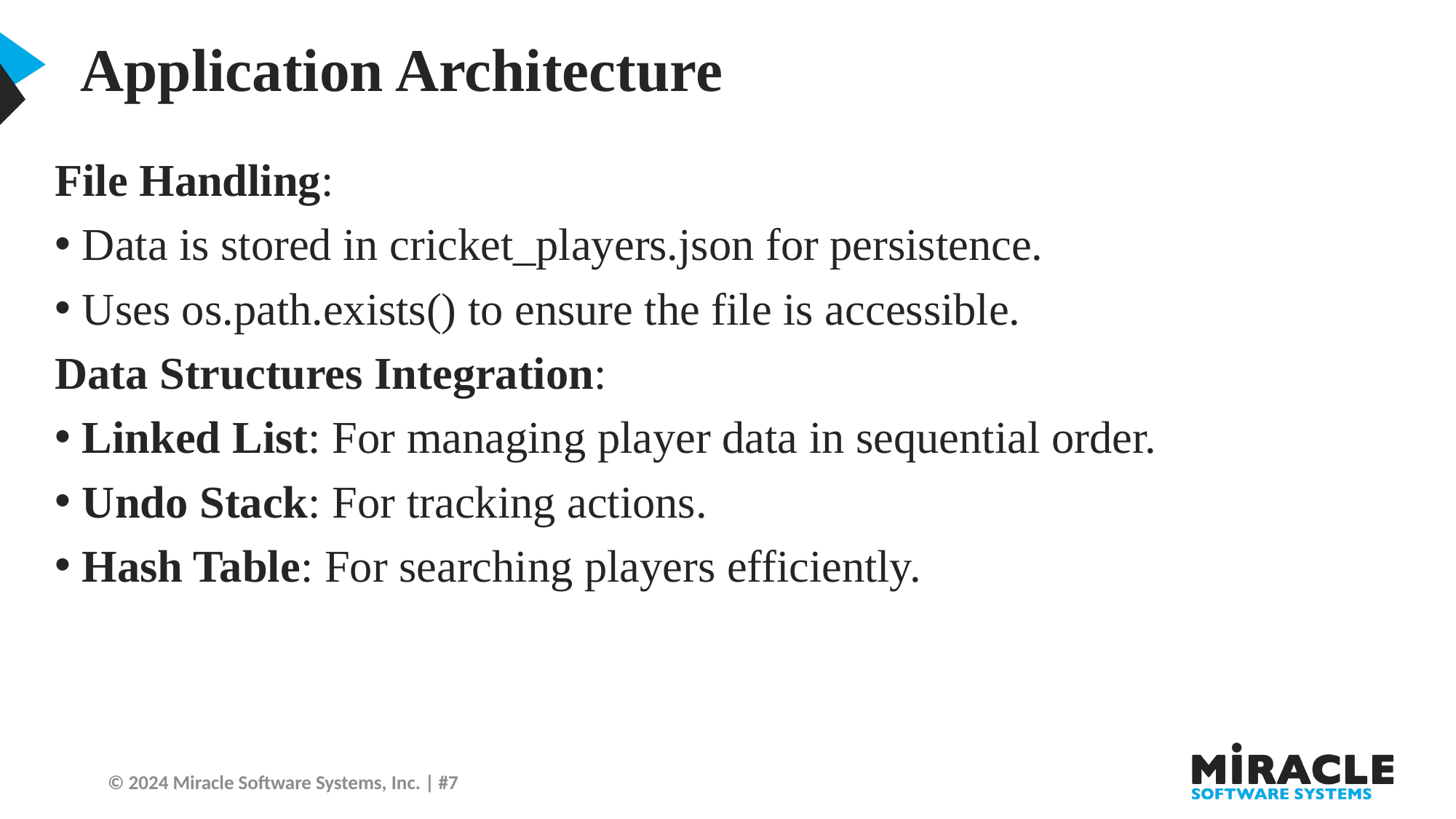

Application Architecture
File Handling:
Data is stored in cricket_players.json for persistence.
Uses os.path.exists() to ensure the file is accessible.
Data Structures Integration:
Linked List: For managing player data in sequential order.
Undo Stack: For tracking actions.
Hash Table: For searching players efficiently.